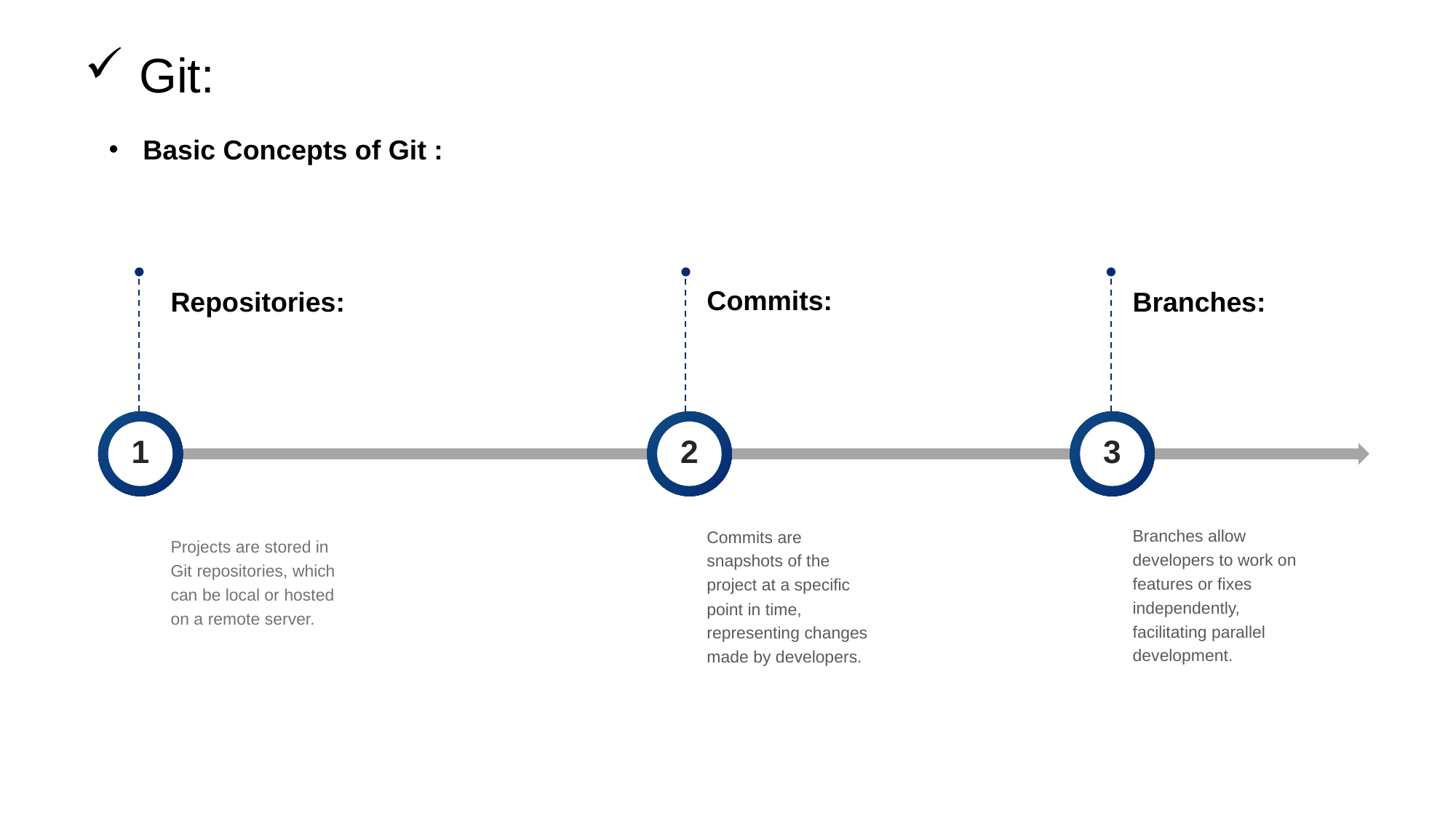

Git:
Basic Concepts of Git :
Commits:
Repositories:
Branches:

1

2

3

Branches allow developers to work on features or fixes independently, facilitating parallel development.
Commits are snapshots of the project at a specific point in time, representing changes made by developers.
Projects are stored in Git repositories, which can be local or hosted on a remote server.